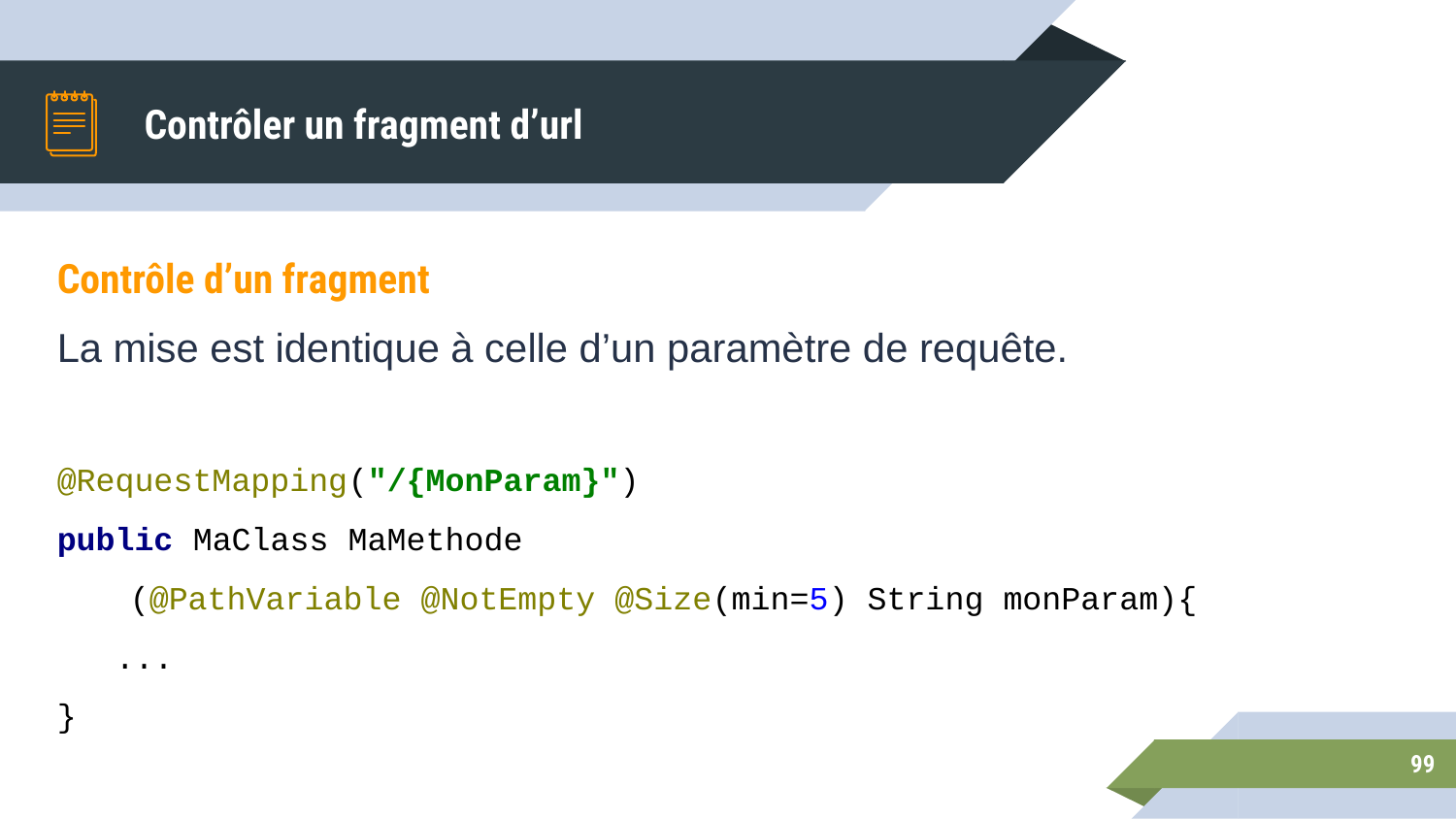

# Contrôler un fragment d’url

Contrôle d’un fragment
La mise est identique à celle d’un paramètre de requête.

@RequestMapping("/{MonParam}")
public MaClass MaMethode
(@PathVariable @NotEmpty @Size(min=5) String monParam){
   ...
}

99